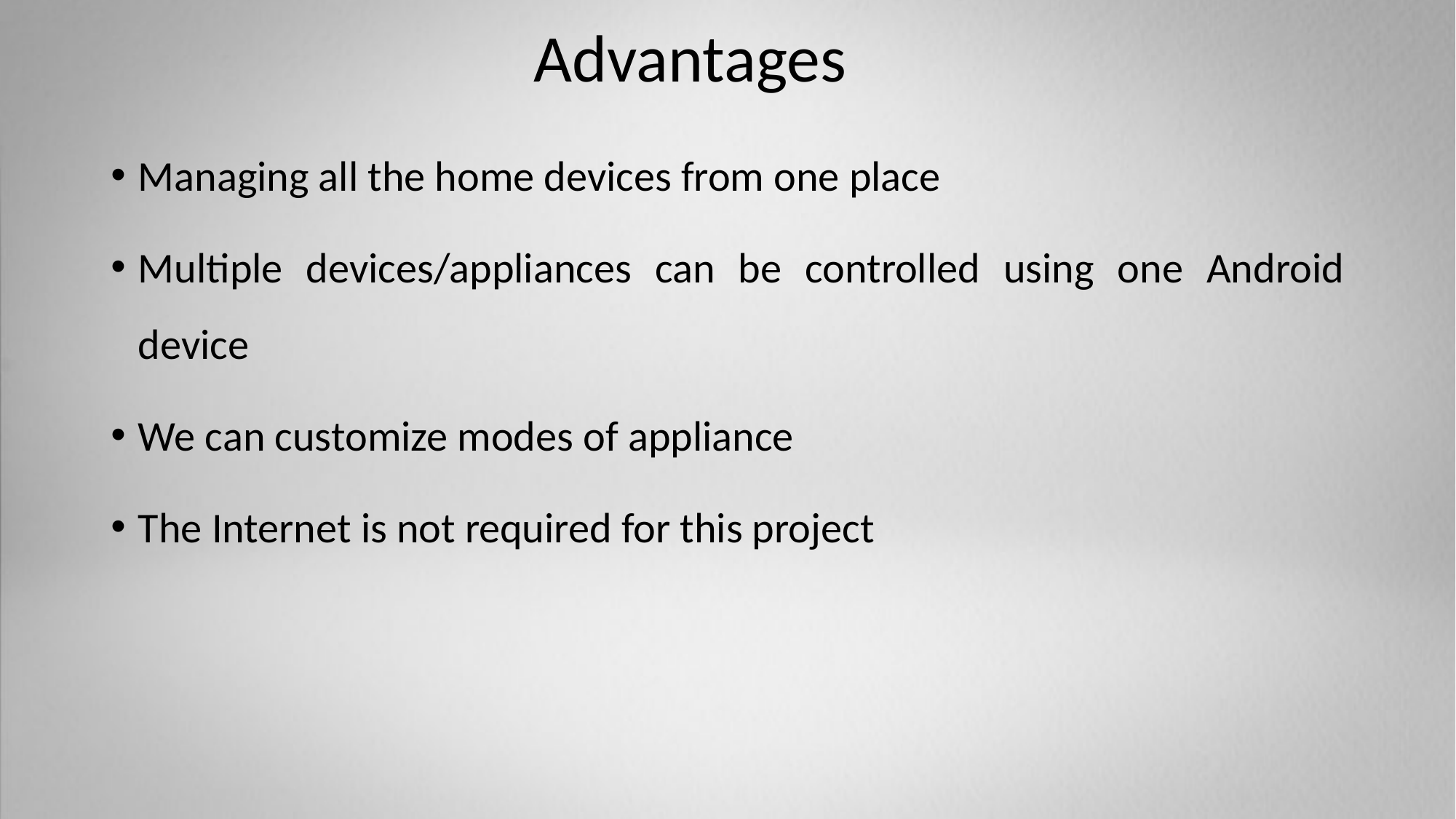

# Advantages
Managing all the home devices from one place
Multiple devices/appliances can be controlled using one Android device
We can customize modes of appliance
The Internet is not required for this project